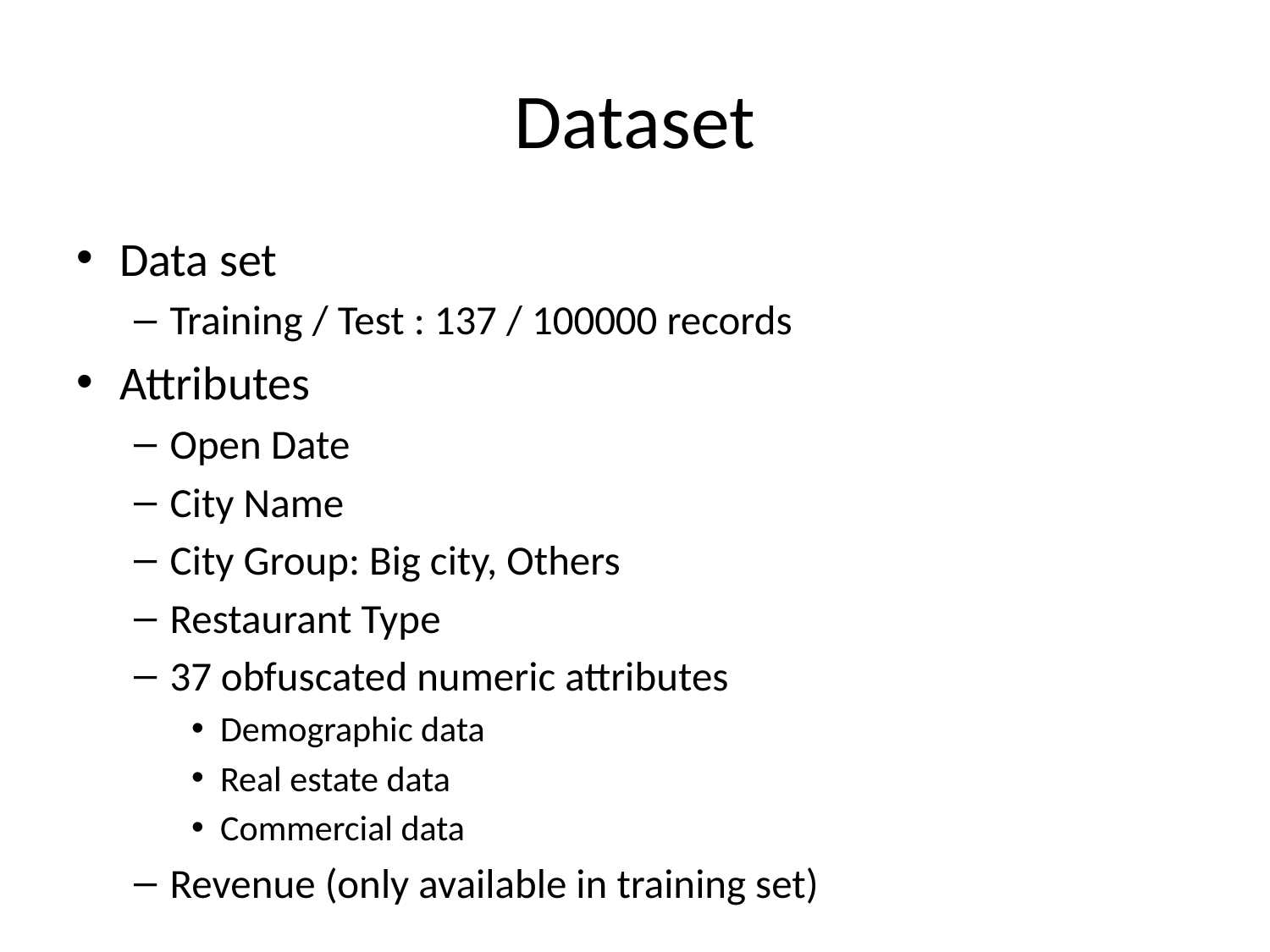

# Dataset
Data set
Training / Test : 137 / 100000 records
Attributes
Open Date
City Name
City Group: Big city, Others
Restaurant Type
37 obfuscated numeric attributes
Demographic data
Real estate data
Commercial data
Revenue (only available in training set)